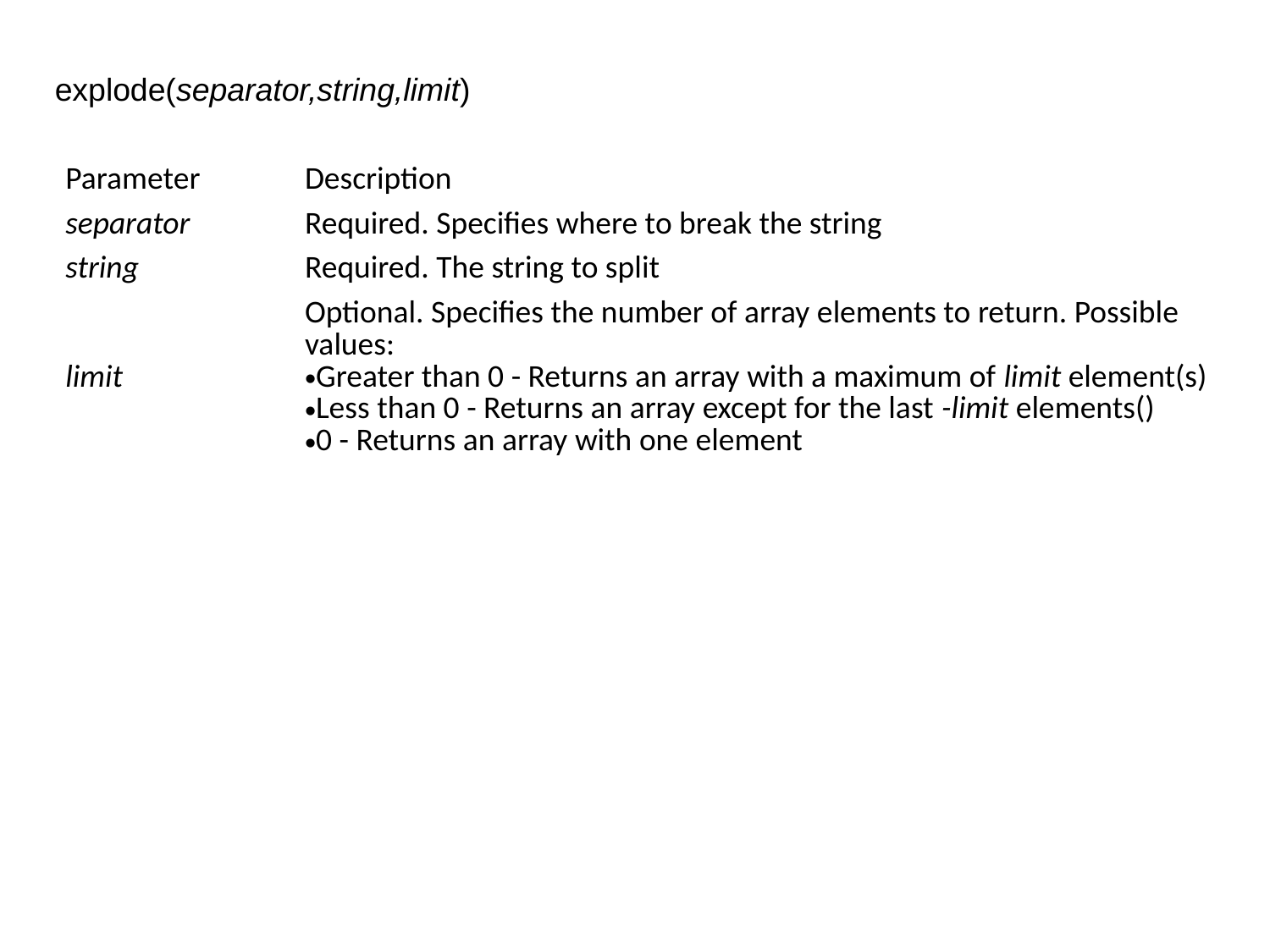

explode(separator,string,limit)

| Parameter | Description |
| --- | --- |
| separator | Required. Specifies where to break the string |
| string | Required. The string to split |
| limit | Optional. Specifies the number of array elements to return. Possible values: Greater than 0 - Returns an array with a maximum of limit element(s) Less than 0 - Returns an array except for the last -limit elements() 0 - Returns an array with one element |